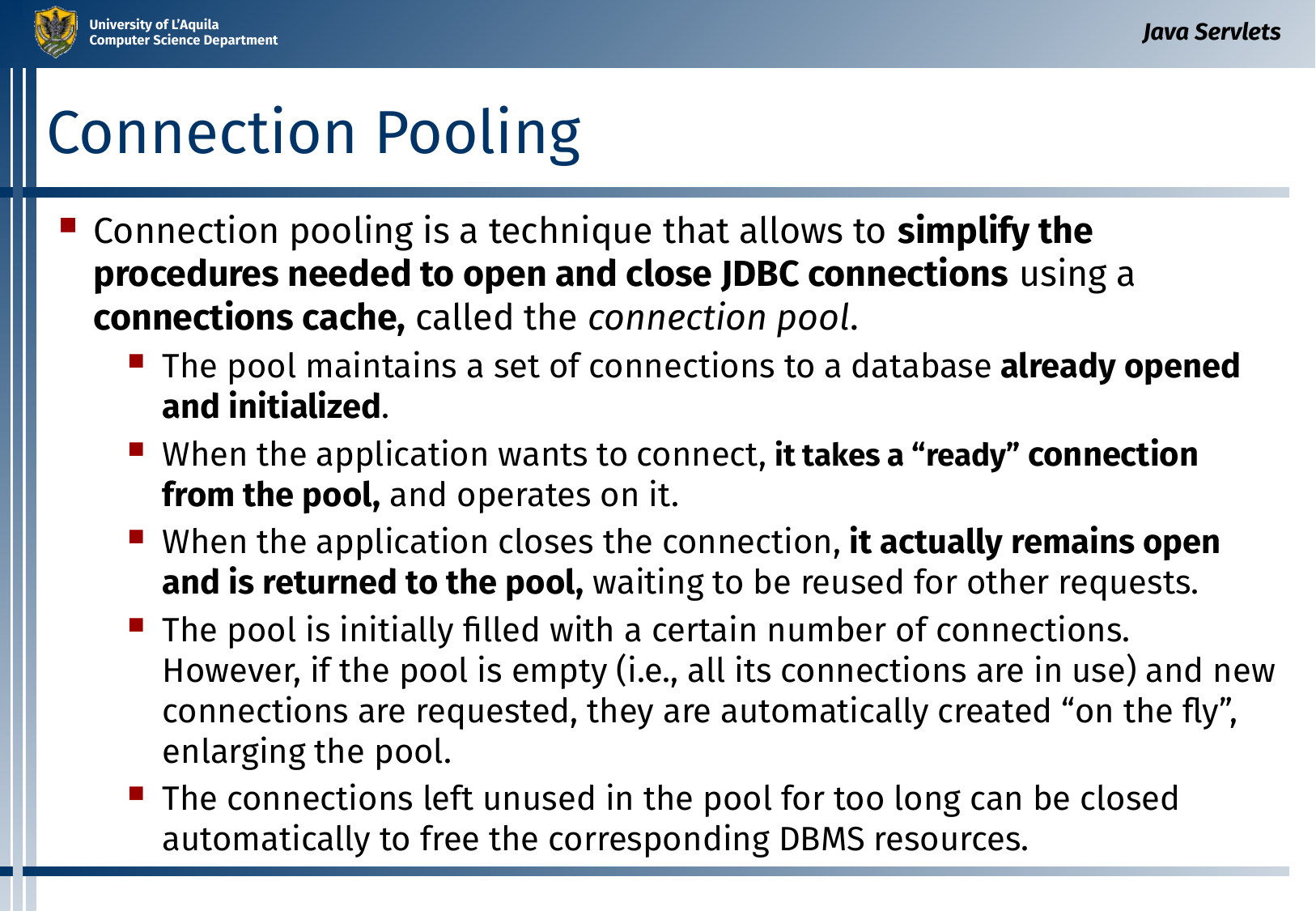

Java Servlets
# Connection Pooling
Connection pooling is a technique that allows to simplify the procedures needed to open and close JDBC connections using a connections cache, called the connection pool.
The pool maintains a set of connections to a database already opened and initialized.
When the application wants to connect, it takes a “ready” connection from the pool, and operates on it.
When the application closes the connection, it actually remains open and is returned to the pool, waiting to be reused for other requests.
The pool is initially filled with a certain number of connections. However, if the pool is empty (i.e., all its connections are in use) and new connections are requested, they are automatically created “on the fly”, enlarging the pool.
The connections left unused in the pool for too long can be closed automatically to free the corresponding DBMS resources.